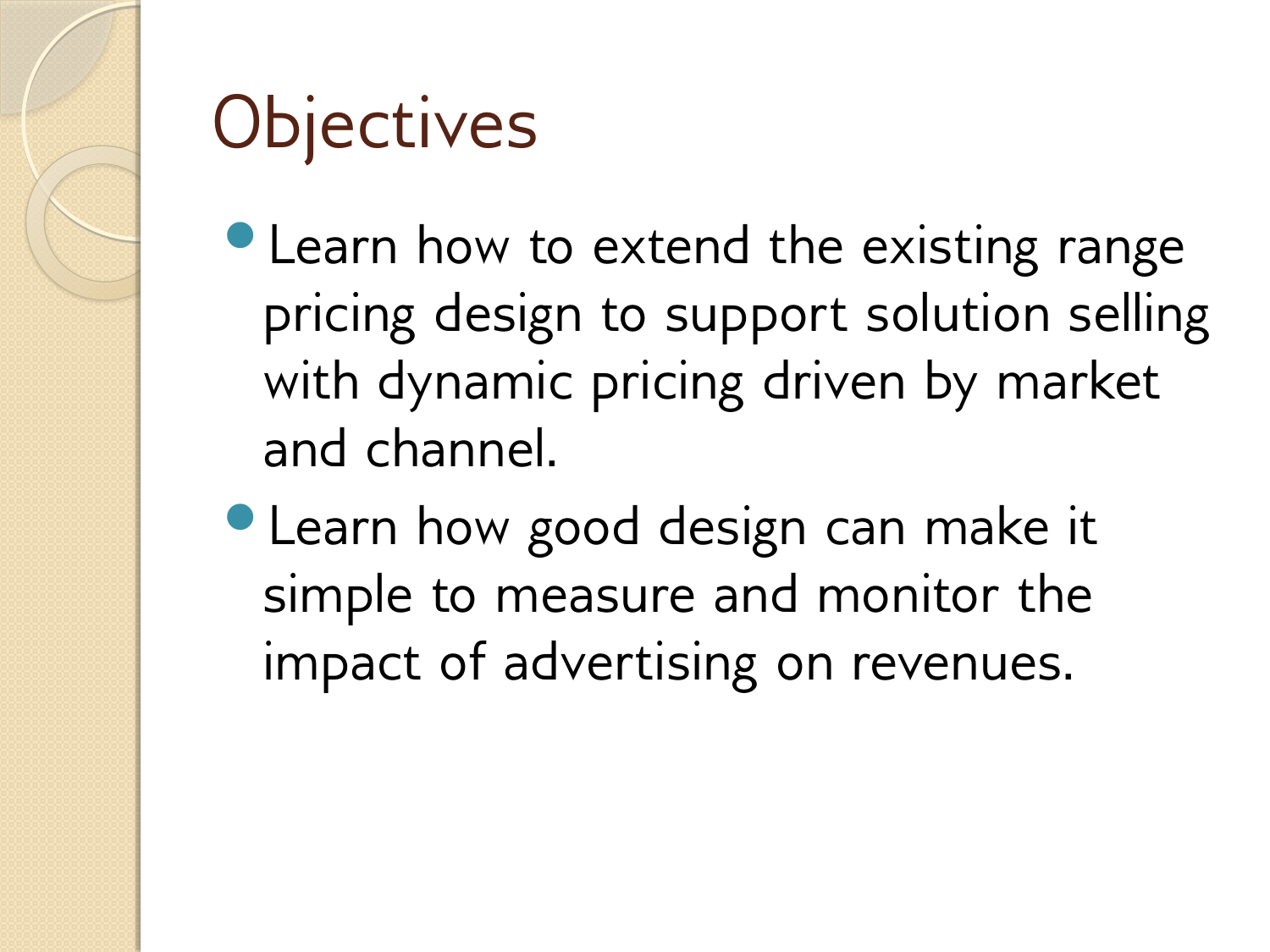

# Objectives
Learn how to extend the existing range pricing design to support solution selling with dynamic pricing driven by market and channel.
Learn how good design can make it simple to measure and monitor the impact of advertising on revenues.